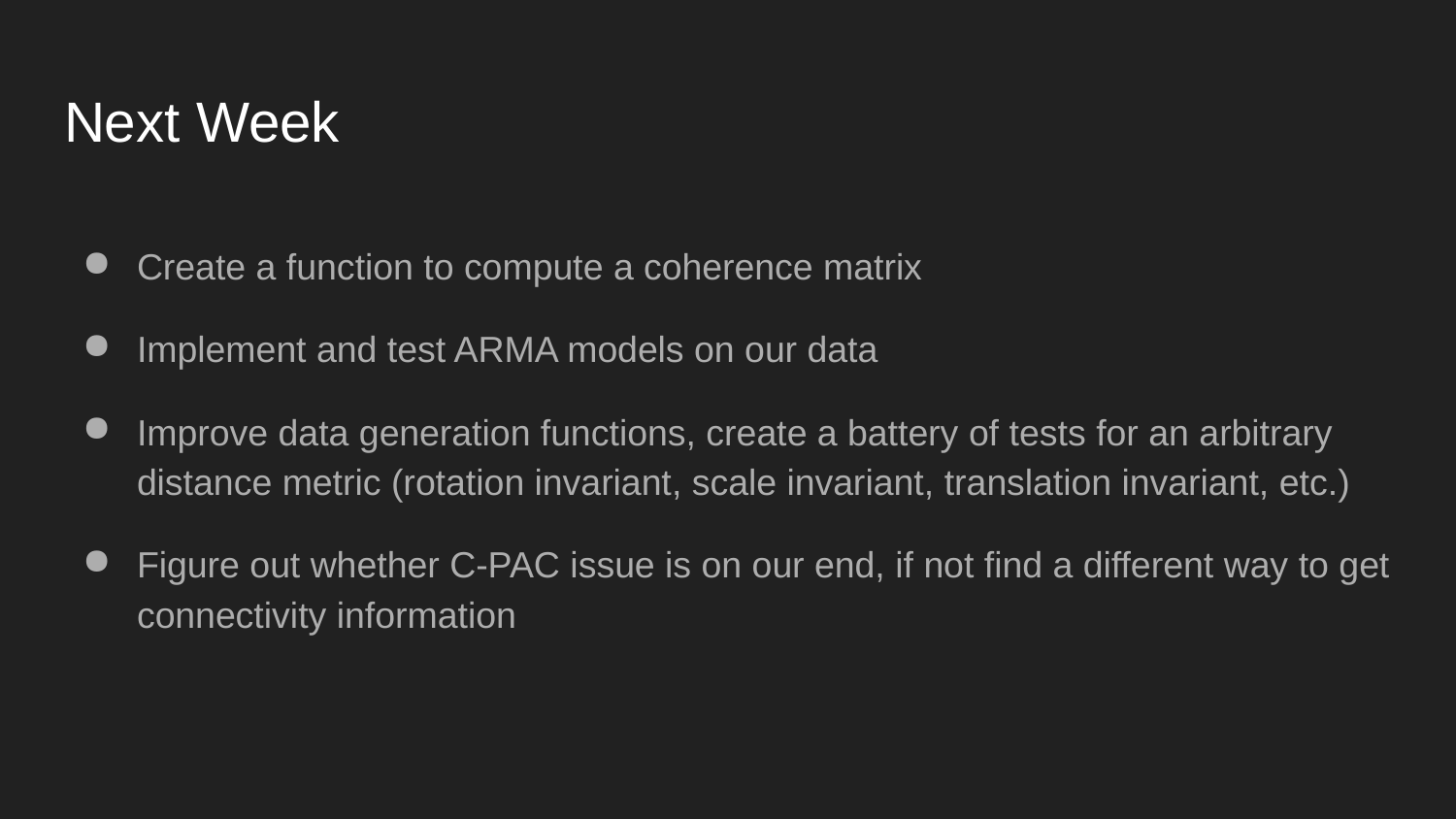

# Next Week
Create a function to compute a coherence matrix
Implement and test ARMA models on our data
Improve data generation functions, create a battery of tests for an arbitrary distance metric (rotation invariant, scale invariant, translation invariant, etc.)
Figure out whether C-PAC issue is on our end, if not find a different way to get connectivity information